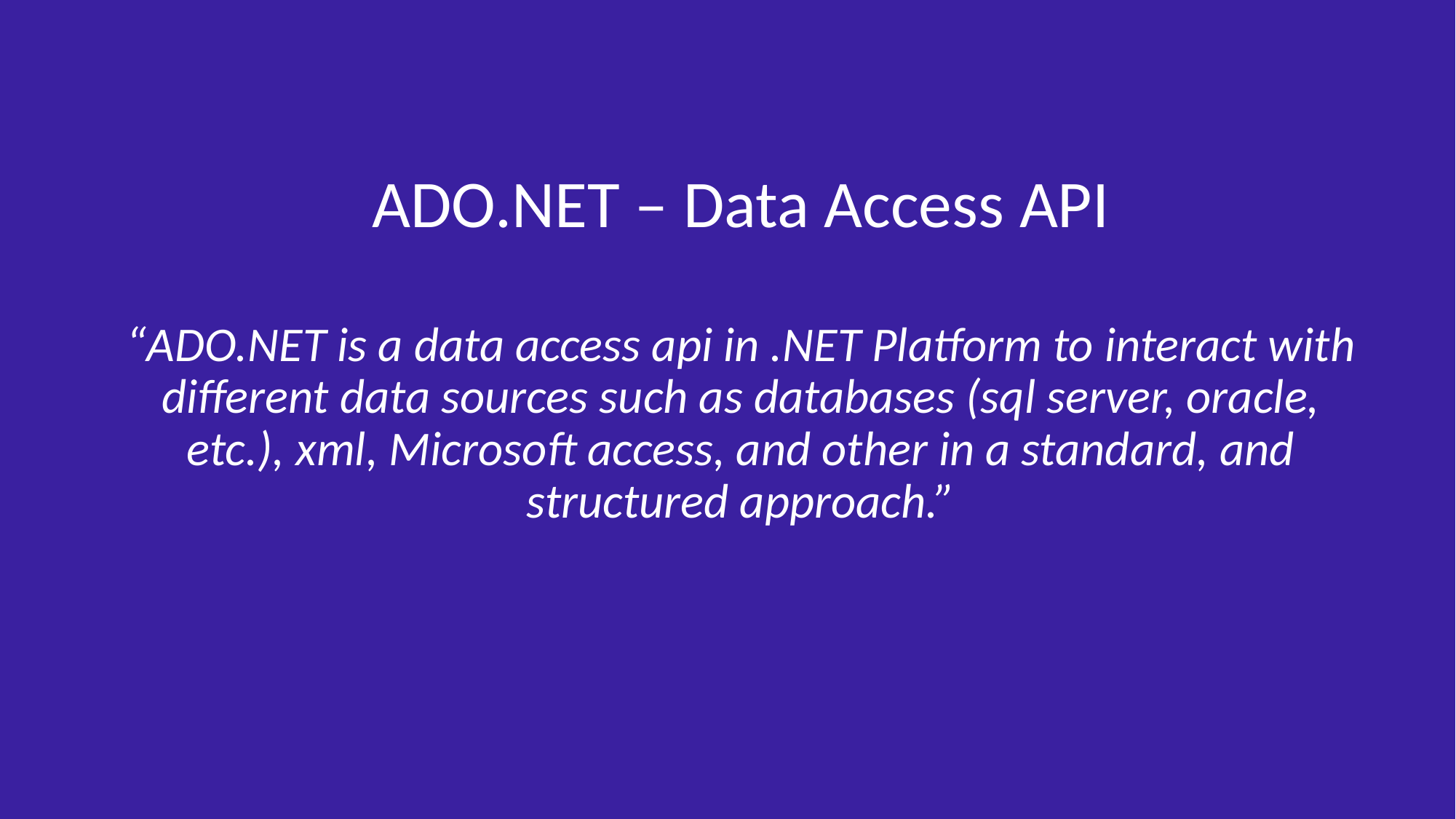

ADO.NET – Data Access API
“ADO.NET is a data access api in .NET Platform to interact with different data sources such as databases (sql server, oracle, etc.), xml, Microsoft access, and other in a standard, and structured approach.”